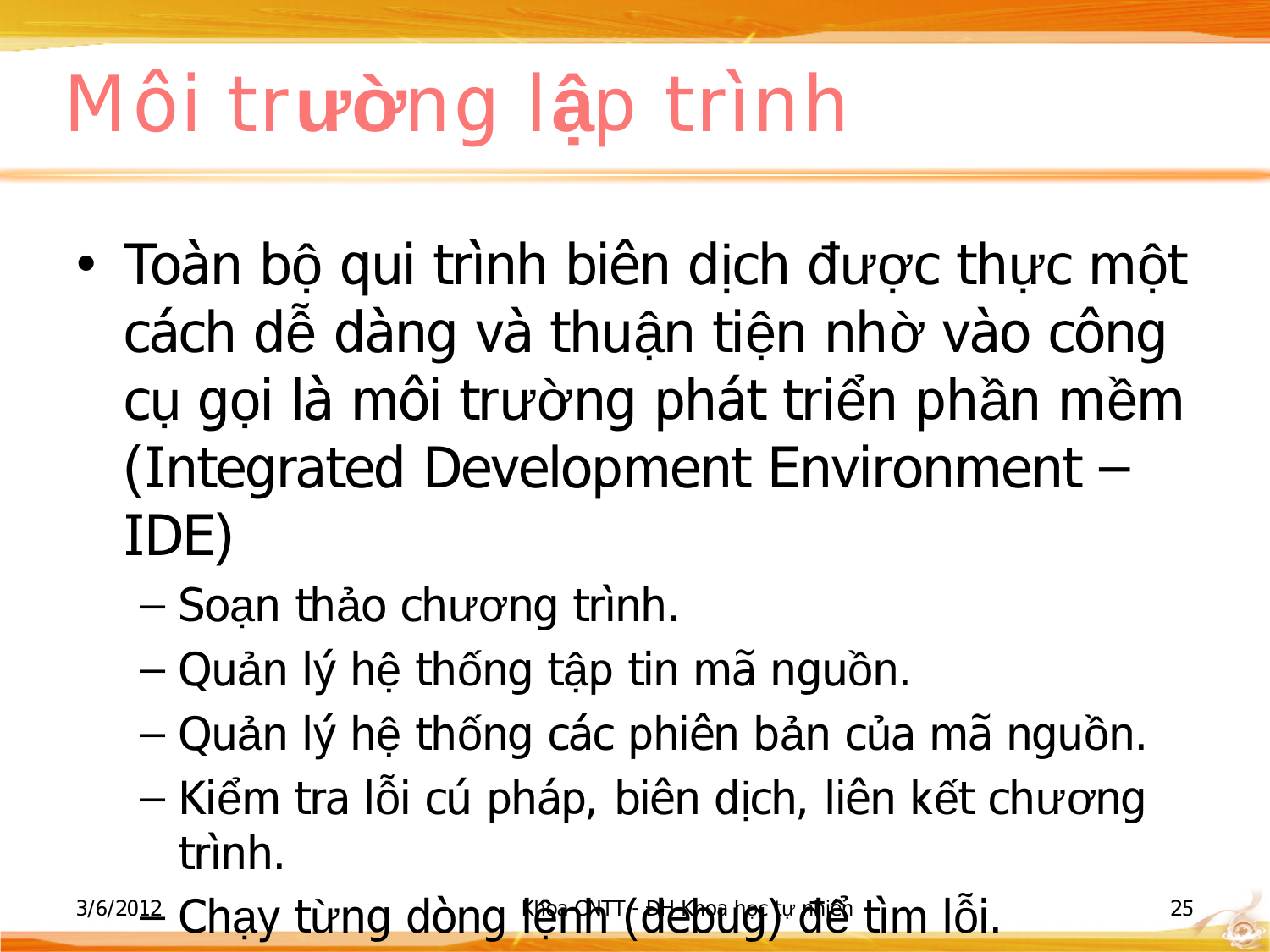

# Môi trường lập trình
Toàn bộ qui trình biên dịch được thực một cách dễ dàng và thuận tiện nhờ vào công cụ gọi là môi trường phát triển phần mềm (Integrated Development Environment – IDE)
Soạn thảo chương trình.
Quản lý hệ thống tập tin mã nguồn.
Quản lý hệ thống các phiên bản của mã nguồn.
Kiểm tra lỗi cú pháp, biên dịch, liên kết chương trình.
Chạy từng dòng lệnh (debug) để tìm lỗi.
3/6/2012
Khoa CNTT - ĐH Khoa học tự nhiên
25